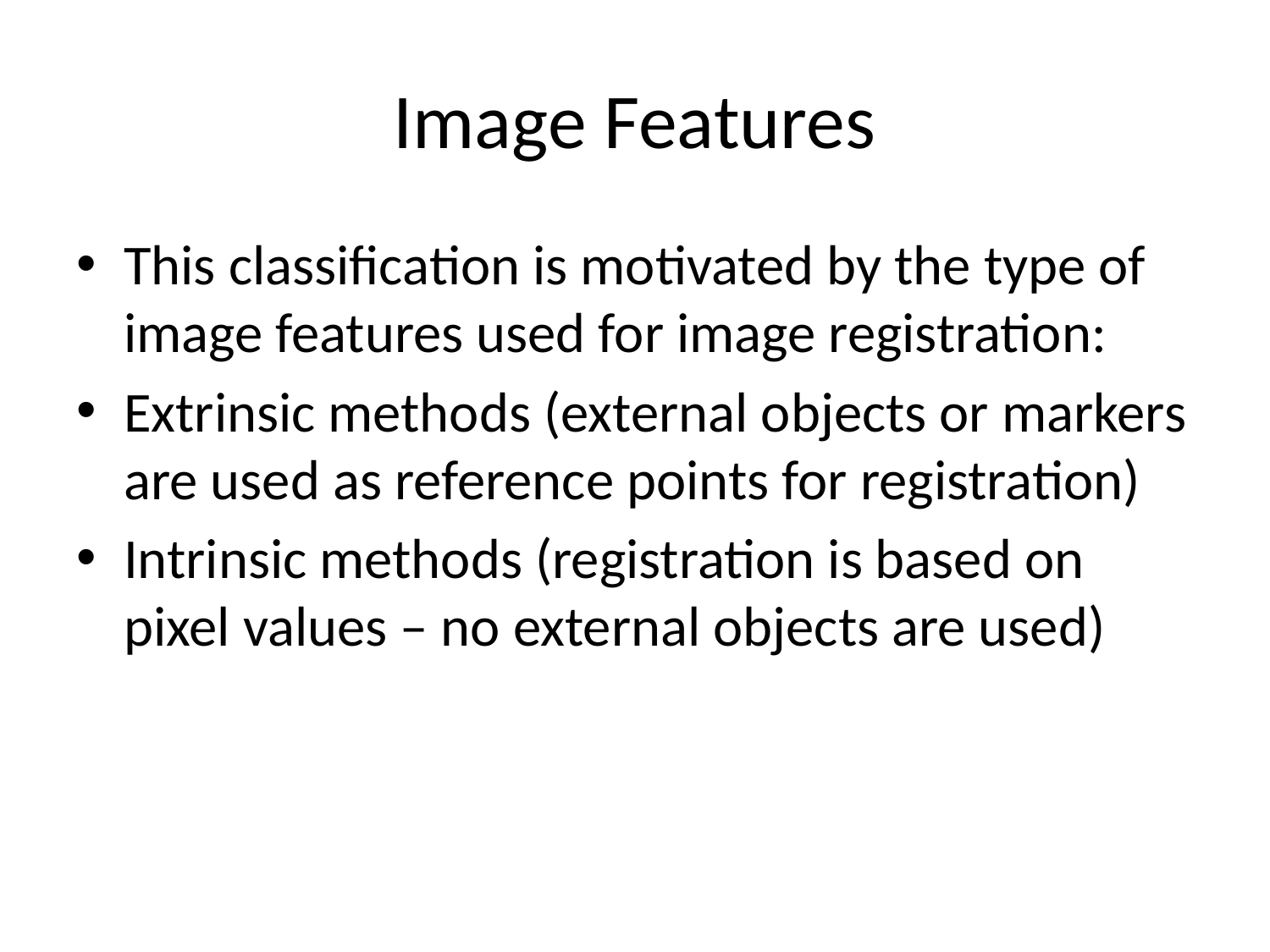

# Image Features
This classification is motivated by the type of image features used for image registration:
Extrinsic methods (external objects or markers are used as reference points for registration)
Intrinsic methods (registration is based on pixel values – no external objects are used)